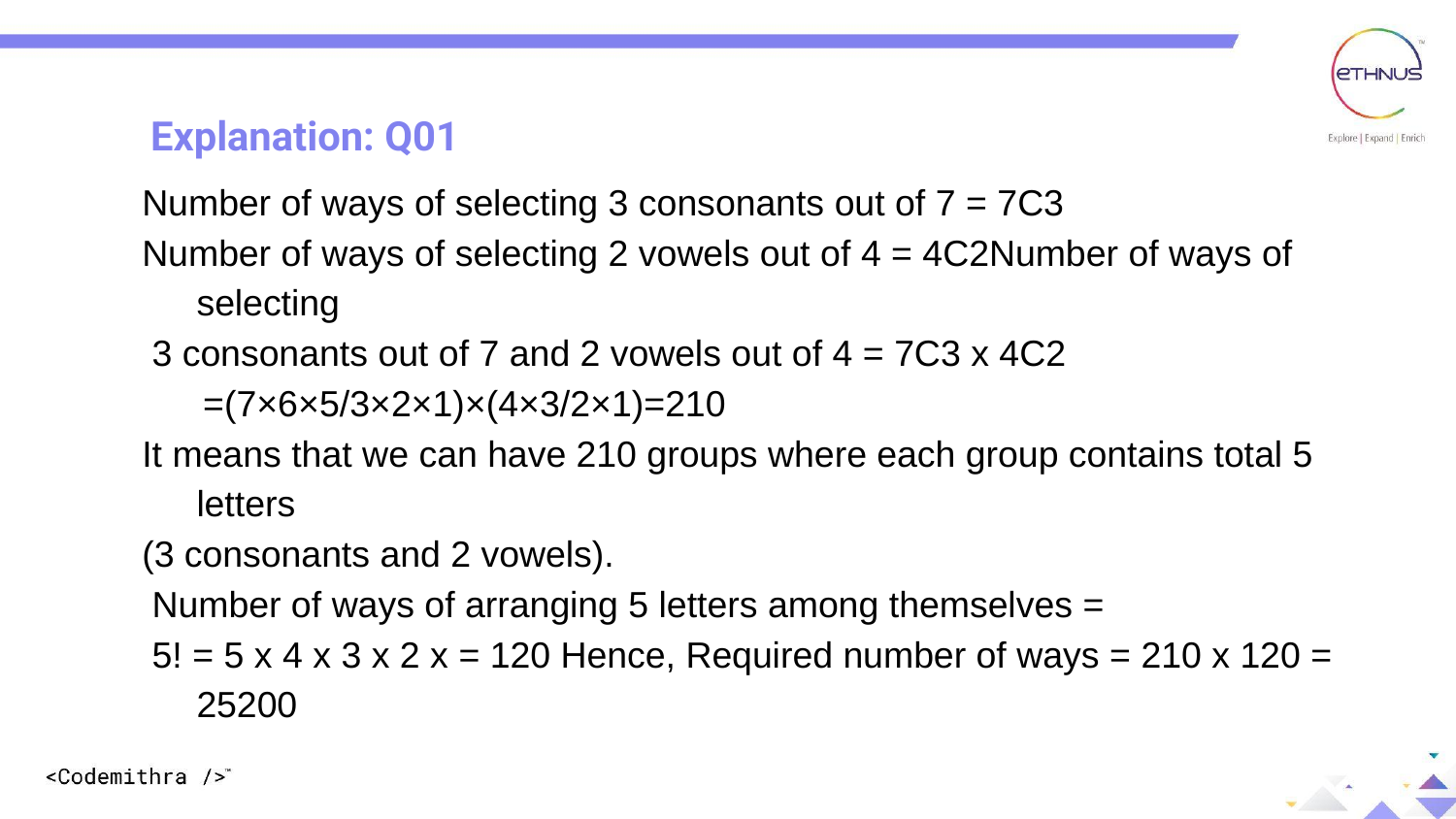

Explanation: Q01
Number of ways of selecting 3 consonants out of 7 = 7C3
Number of ways of selecting 2 vowels out of 4 = 4C2Number of ways of selecting
 3 consonants out of 7 and 2 vowels out of 4 = 7C3 x 4C2
      =(7×6×5/3×2×1)×(4×3/2×1)=210
It means that we can have 210 groups where each group contains total 5 letters
(3 consonants and 2 vowels).
 Number of ways of arranging 5 letters among themselves =
 5! = 5 x 4 x 3 x 2 x = 120 Hence, Required number of ways = 210 x 120 = 25200